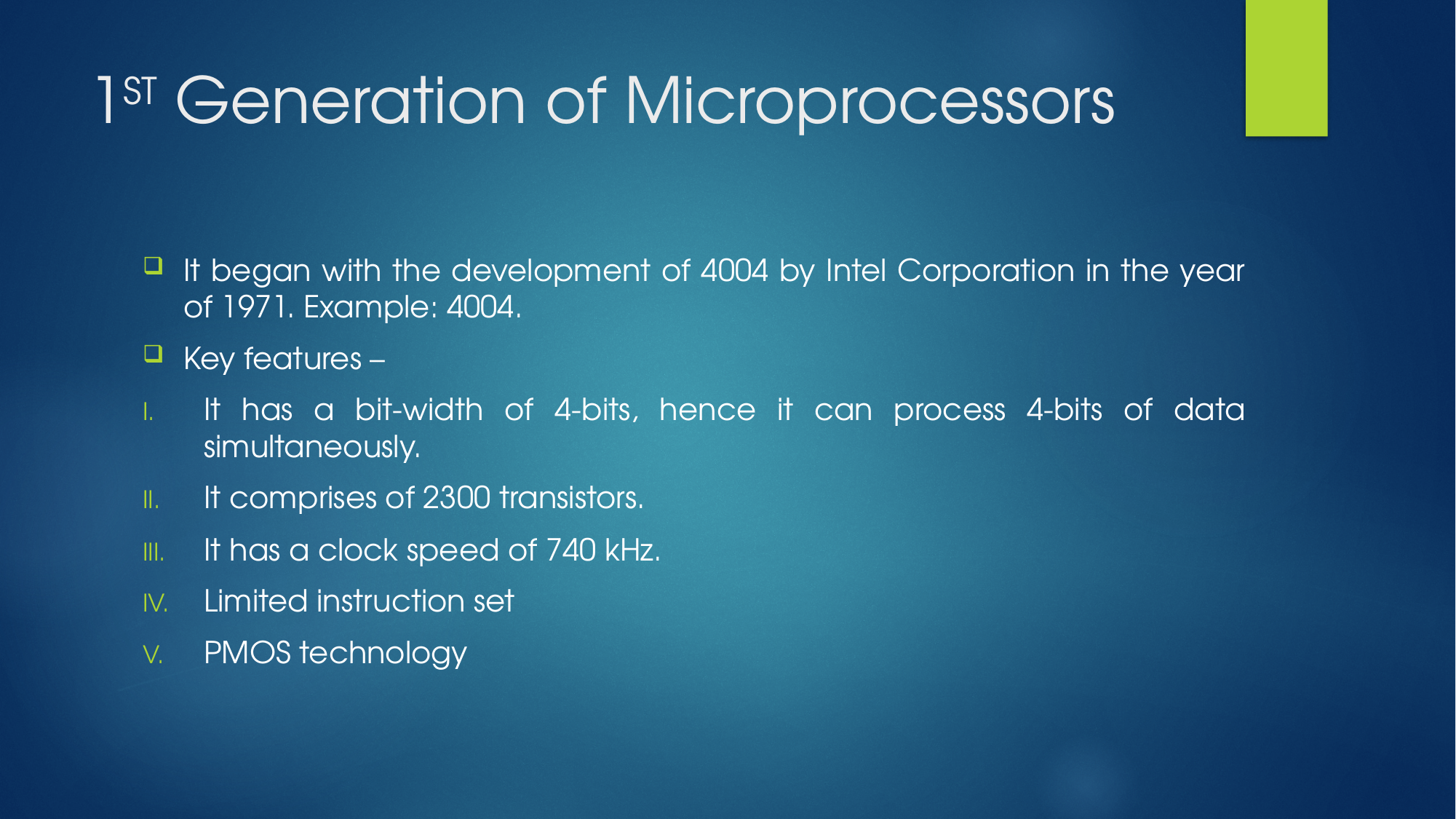

# 1ST Generation of Microprocessors
It began with the development of 4004 by Intel Corporation in the year of 1971. Example: 4004.
Key features –
It has a bit-width of 4-bits, hence it can process 4-bits of data simultaneously.
It comprises of 2300 transistors.
It has a clock speed of 740 kHz.
Limited instruction set
PMOS technology